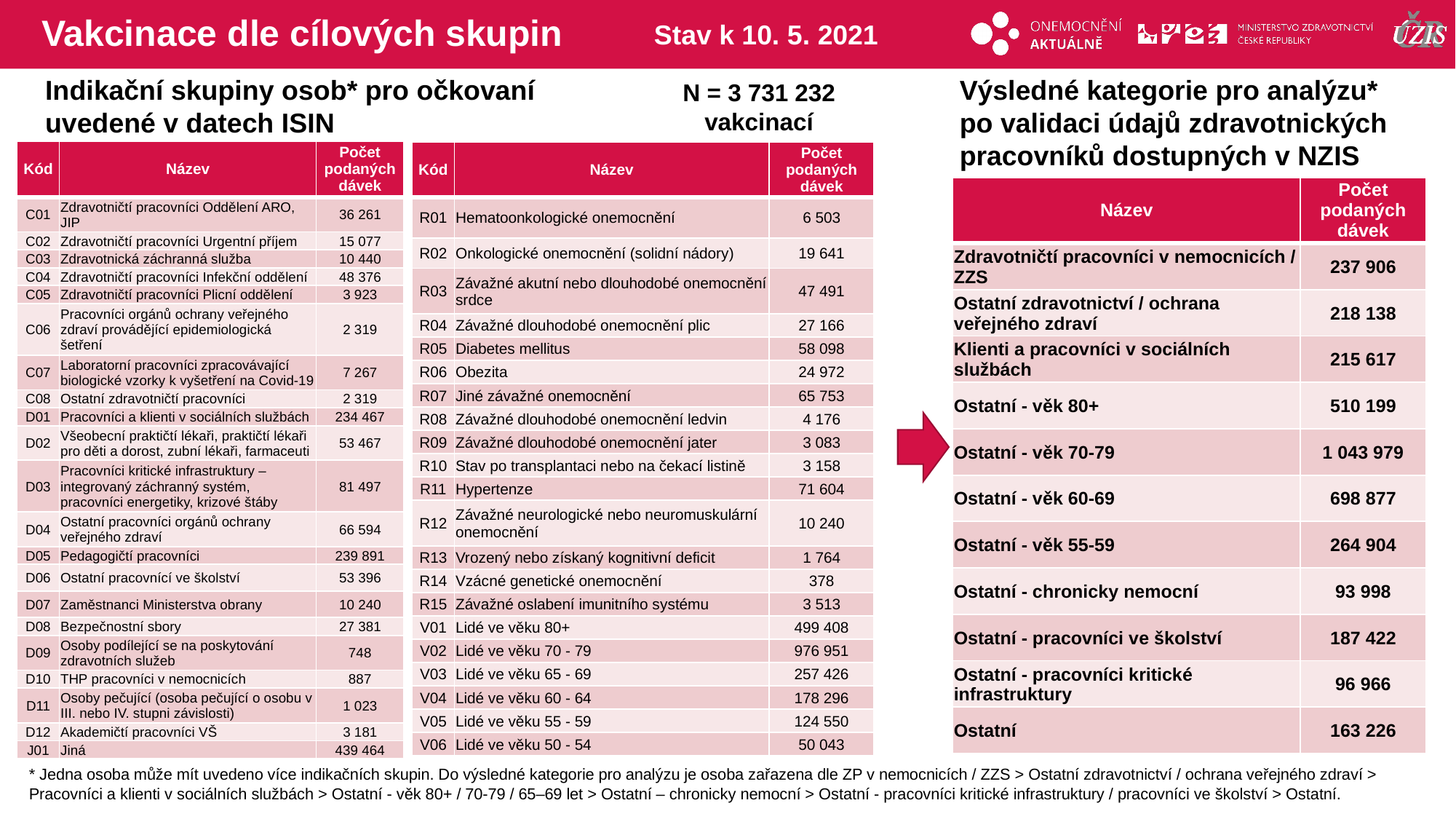

# Vakcinace dle cílových skupin
Stav k 10. 5. 2021
Indikační skupiny osob* pro očkovaní
uvedené v datech ISIN
Výsledné kategorie pro analýzu* po validaci údajů zdravotnických pracovníků dostupných v NZIS
N = 3 731 232
vakcinací
| Kód | Název | Počet podaných dávek |
| --- | --- | --- |
| C01 | Zdravotničtí pracovníci Oddělení ARO, JIP | 36 261 |
| C02 | Zdravotničtí pracovníci Urgentní příjem | 15 077 |
| C03 | Zdravotnická záchranná služba | 10 440 |
| C04 | Zdravotničtí pracovníci Infekční oddělení | 48 376 |
| C05 | Zdravotničtí pracovníci Plicní oddělení | 3 923 |
| C06 | Pracovníci orgánů ochrany veřejného zdraví provádějící epidemiologická šetření | 2 319 |
| C07 | Laboratorní pracovníci zpracovávající biologické vzorky k vyšetření na Covid-19 | 7 267 |
| C08 | Ostatní zdravotničtí pracovníci | 2 319 |
| D01 | Pracovníci a klienti v sociálních službách | 234 467 |
| D02 | Všeobecní praktičtí lékaři, praktičtí lékaři pro děti a dorost, zubní lékaři, farmaceuti | 53 467 |
| D03 | Pracovníci kritické infrastruktury – integrovaný záchranný systém, pracovníci energetiky, krizové štáby | 81 497 |
| D04 | Ostatní pracovníci orgánů ochrany veřejného zdraví | 66 594 |
| D05 | Pedagogičtí pracovníci | 239 891 |
| D06 | Ostatní pracovnící ve školství | 53 396 |
| D07 | Zaměstnanci Ministerstva obrany | 10 240 |
| D08 | Bezpečnostní sbory | 27 381 |
| D09 | Osoby podílející se na poskytování zdravotních služeb | 748 |
| D10 | THP pracovníci v nemocnicích | 887 |
| D11 | Osoby pečující (osoba pečující o osobu v III. nebo IV. stupni závislosti) | 1 023 |
| D12 | Akademičtí pracovníci VŠ | 3 181 |
| J01 | Jiná | 439 464 |
| Kód | Název | Počet podaných dávek |
| --- | --- | --- |
| R01 | Hematoonkologické onemocnění | 6 503 |
| R02 | Onkologické onemocnění (solidní nádory) | 19 641 |
| R03 | Závažné akutní nebo dlouhodobé onemocnění srdce | 47 491 |
| R04 | Závažné dlouhodobé onemocnění plic | 27 166 |
| R05 | Diabetes mellitus | 58 098 |
| R06 | Obezita | 24 972 |
| R07 | Jiné závažné onemocnění | 65 753 |
| R08 | Závažné dlouhodobé onemocnění ledvin | 4 176 |
| R09 | Závažné dlouhodobé onemocnění jater | 3 083 |
| R10 | Stav po transplantaci nebo na čekací listině | 3 158 |
| R11 | Hypertenze | 71 604 |
| R12 | Závažné neurologické nebo neuromuskulární onemocnění | 10 240 |
| R13 | Vrozený nebo získaný kognitivní deficit | 1 764 |
| R14 | Vzácné genetické onemocnění | 378 |
| R15 | Závažné oslabení imunitního systému | 3 513 |
| V01 | Lidé ve věku 80+ | 499 408 |
| V02 | Lidé ve věku 70 - 79 | 976 951 |
| V03 | Lidé ve věku 65 - 69 | 257 426 |
| V04 | Lidé ve věku 60 - 64 | 178 296 |
| V05 | Lidé ve věku 55 - 59 | 124 550 |
| V06 | Lidé ve věku 50 - 54 | 50 043 |
| Název | Počet podaných dávek |
| --- | --- |
| Zdravotničtí pracovníci v nemocnicích / ZZS | 237 906 |
| Ostatní zdravotnictví / ochrana veřejného zdraví | 218 138 |
| Klienti a pracovníci v sociálních službách | 215 617 |
| Ostatní - věk 80+ | 510 199 |
| Ostatní - věk 70-79 | 1 043 979 |
| Ostatní - věk 60-69 | 698 877 |
| Ostatní - věk 55-59 | 264 904 |
| Ostatní - chronicky nemocní | 93 998 |
| Ostatní - pracovníci ve školství | 187 422 |
| Ostatní - pracovníci kritické infrastruktury | 96 966 |
| Ostatní | 163 226 |

* Jedna osoba může mít uvedeno více indikačních skupin. Do výsledné kategorie pro analýzu je osoba zařazena dle ZP v nemocnicích / ZZS > Ostatní zdravotnictví / ochrana veřejného zdraví > Pracovníci a klienti v sociálních službách > Ostatní - věk 80+ / 70-79 / 65–69 let > Ostatní – chronicky nemocní > Ostatní - pracovníci kritické infrastruktury / pracovníci ve školství > Ostatní.